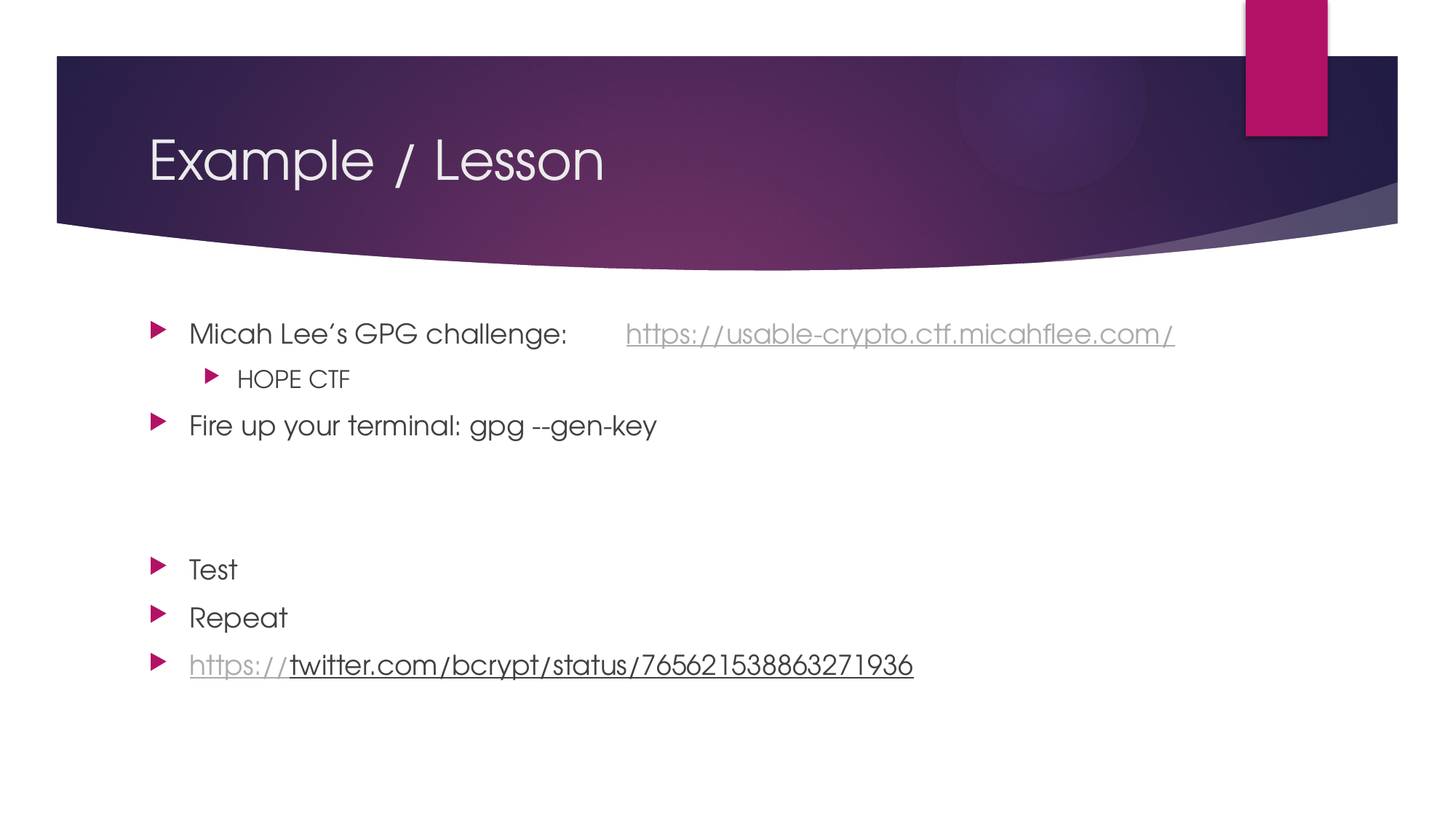

# Example / Lesson
Micah Lee’s GPG challenge: 	https://usable-crypto.ctf.micahflee.com/
HOPE CTF
Fire up your terminal: gpg --gen-key

Test
Repeat
https://twitter.com/bcrypt/status/765621538863271936